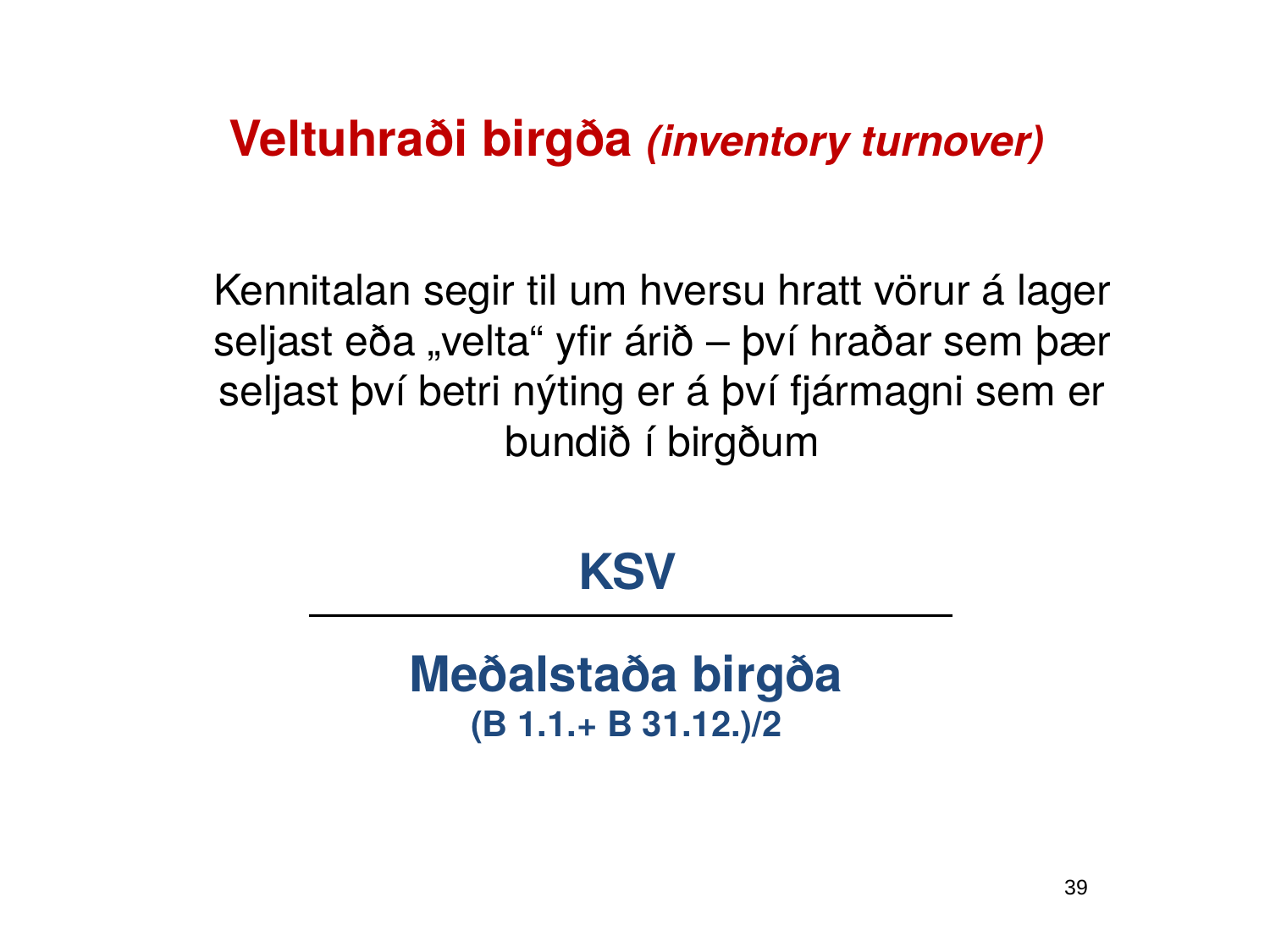

# Veltuhraði birgða (inventory turnover)
Kennitalan segir til um hversu hratt vörur á lager seljast eða „velta“ yfir árið – því hraðar sem þær seljast því betri nýting er á því fjármagni sem er bundið í birgðum
KSV

Meðalstaða birgða
(B 1.1.+ B 31.12.)/2
39